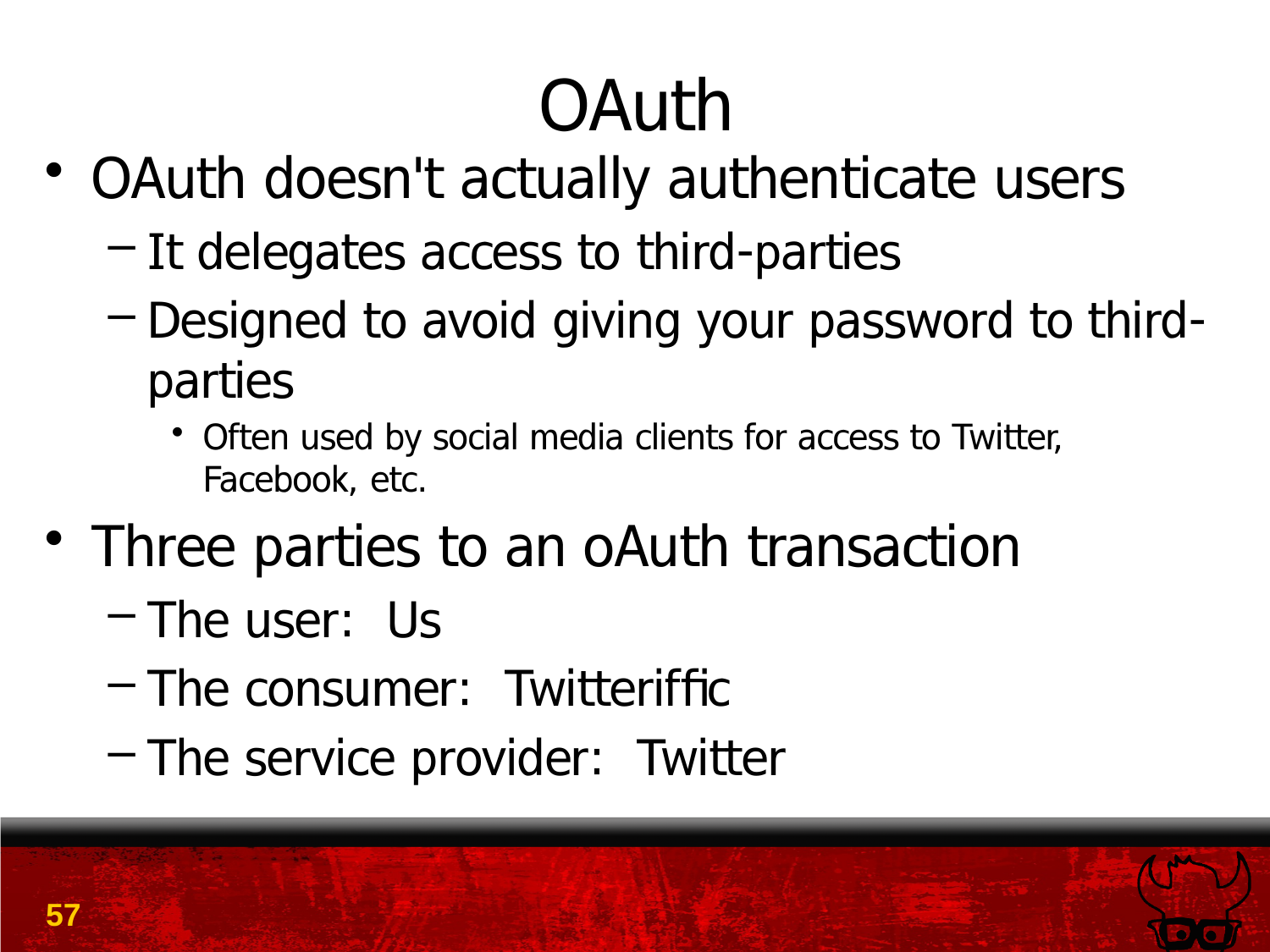

# OAuth
OAuth doesn't actually authenticate users
It delegates access to third-parties
Designed to avoid giving your password to third-parties
Often used by social media clients for access to Twitter, Facebook, etc.
Three parties to an oAuth transaction
The user:  Us
The consumer:  Twitteriffic
The service provider:  Twitter